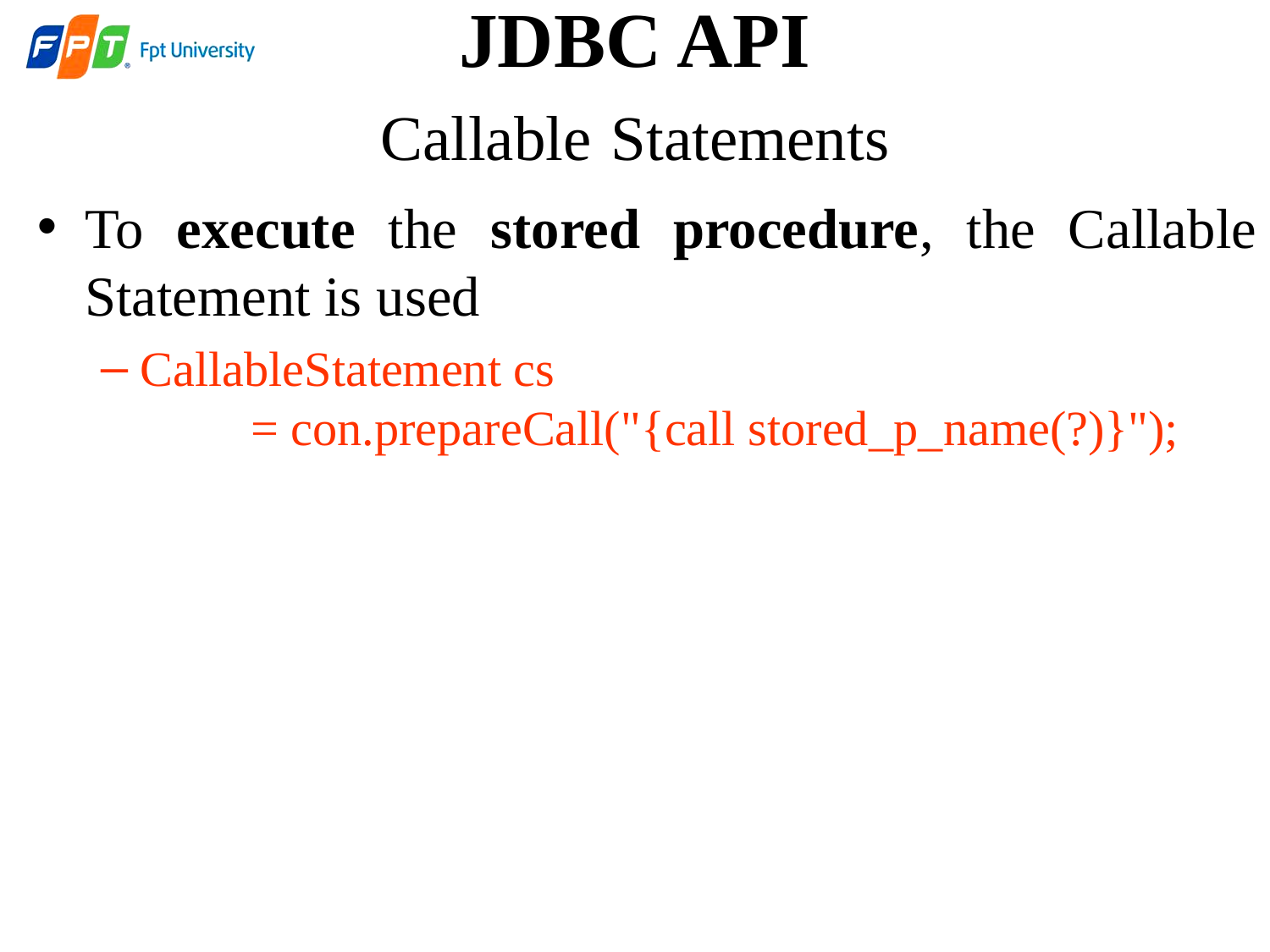

JDBC API
Callable Statements
To execute the stored procedure, the Callable Statement is used
CallableStatement cs
         = con.prepareCall("{call stored_p_name(?)}");